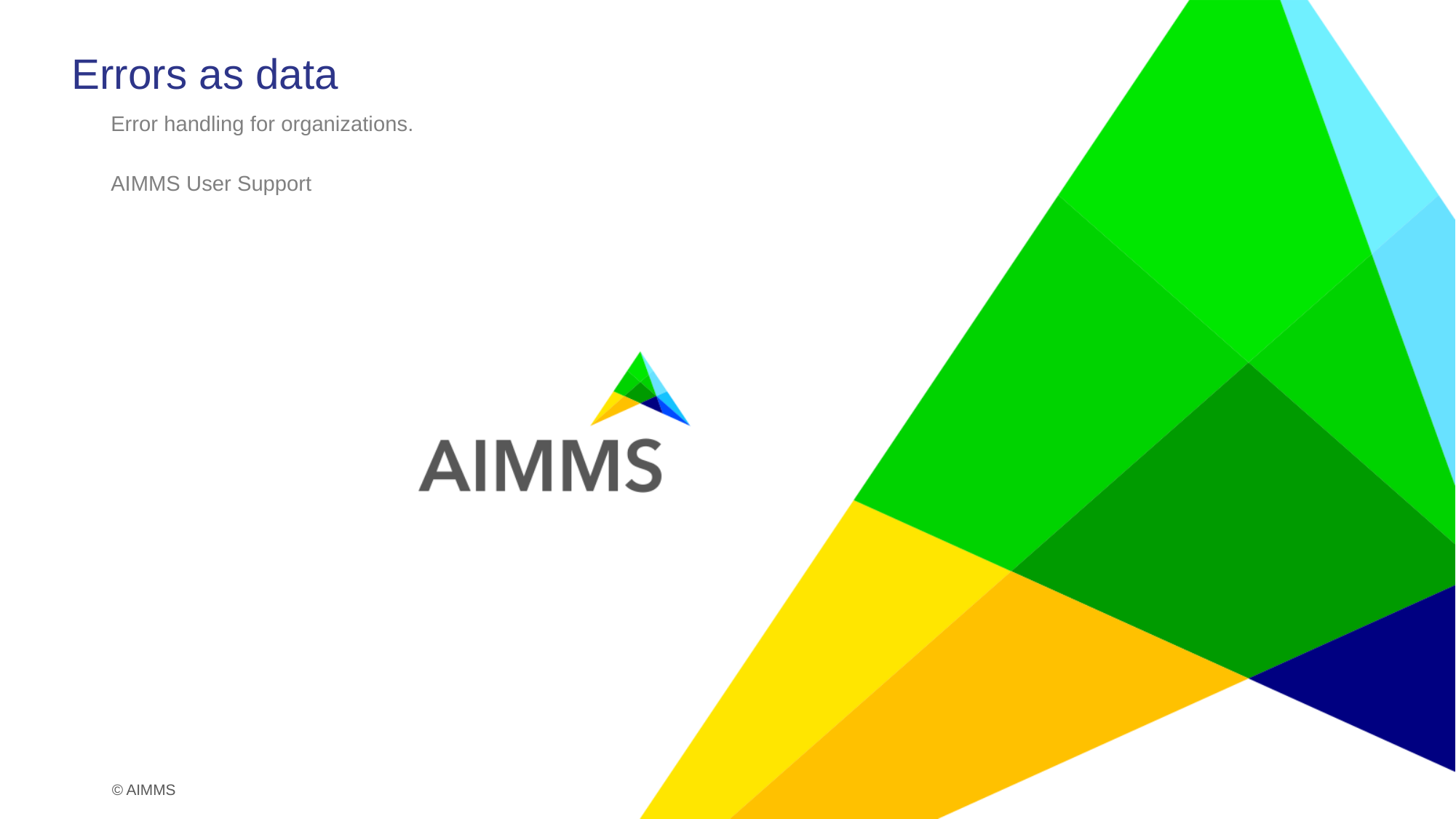

# Errors as data
Error handling for organizations.

AIMMS User Support